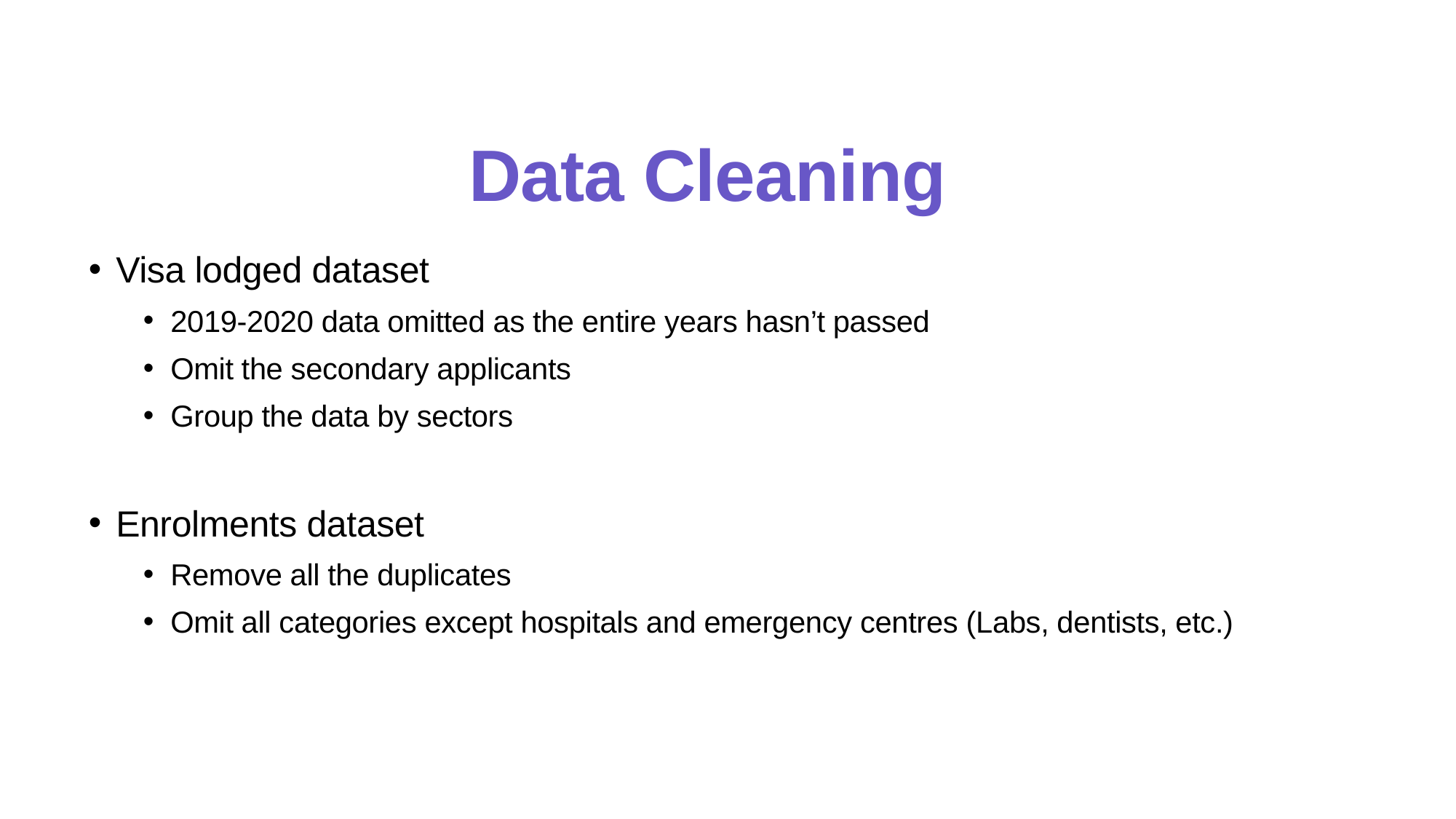

# Data Cleaning
Visa lodged dataset
2019-2020 data omitted as the entire years hasn’t passed
Omit the secondary applicants
Group the data by sectors

Enrolments dataset
Remove all the duplicates
Omit all categories except hospitals and emergency centres (Labs, dentists, etc.)